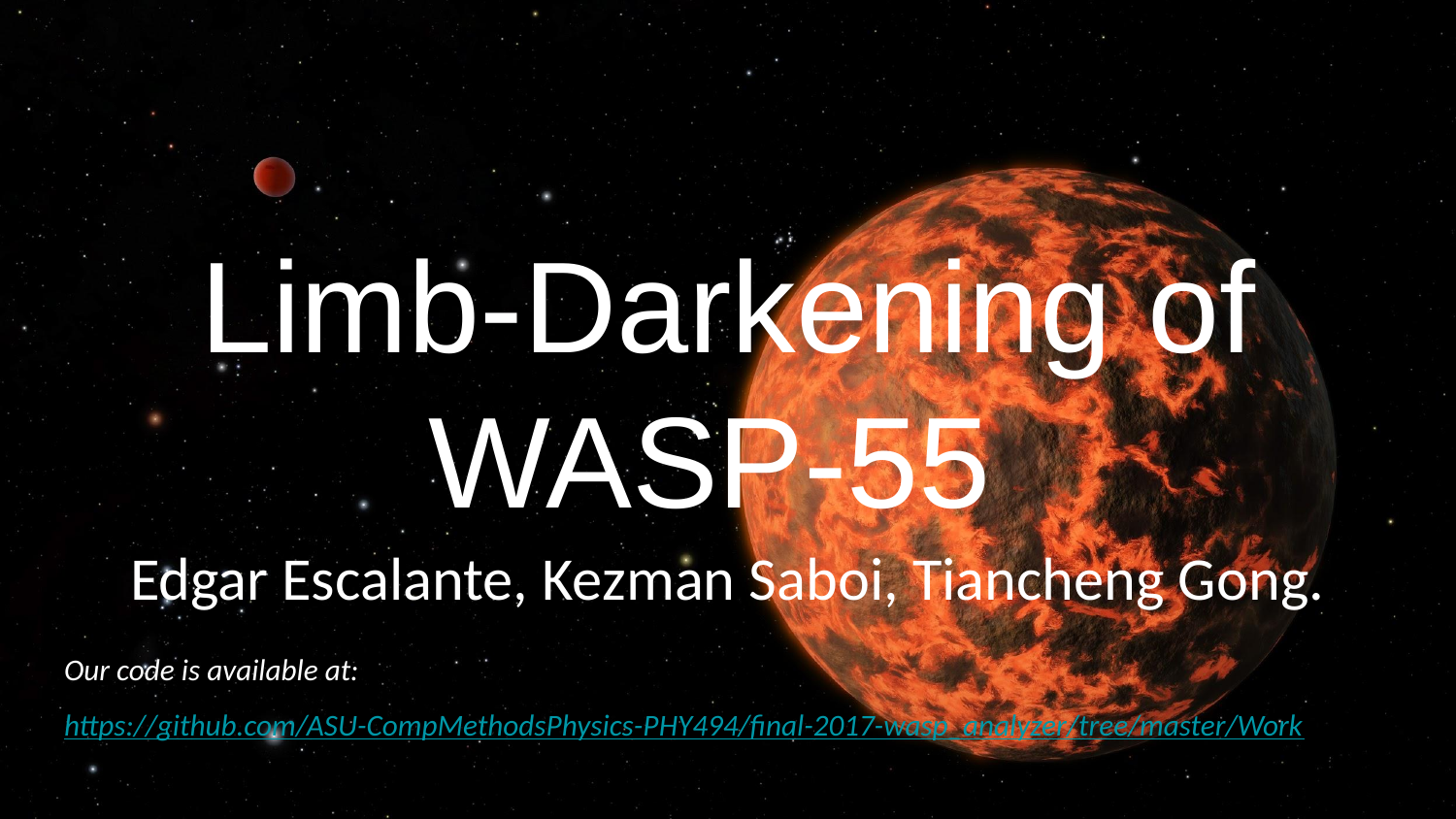

# Limb-Darkening of WASP-55
Edgar Escalante, Kezman Saboi, Tiancheng Gong.
Our code is available at: https://github.com/ASU-CompMethodsPhysics-PHY494/final-2017-wasp_analyzer/tree/master/Work